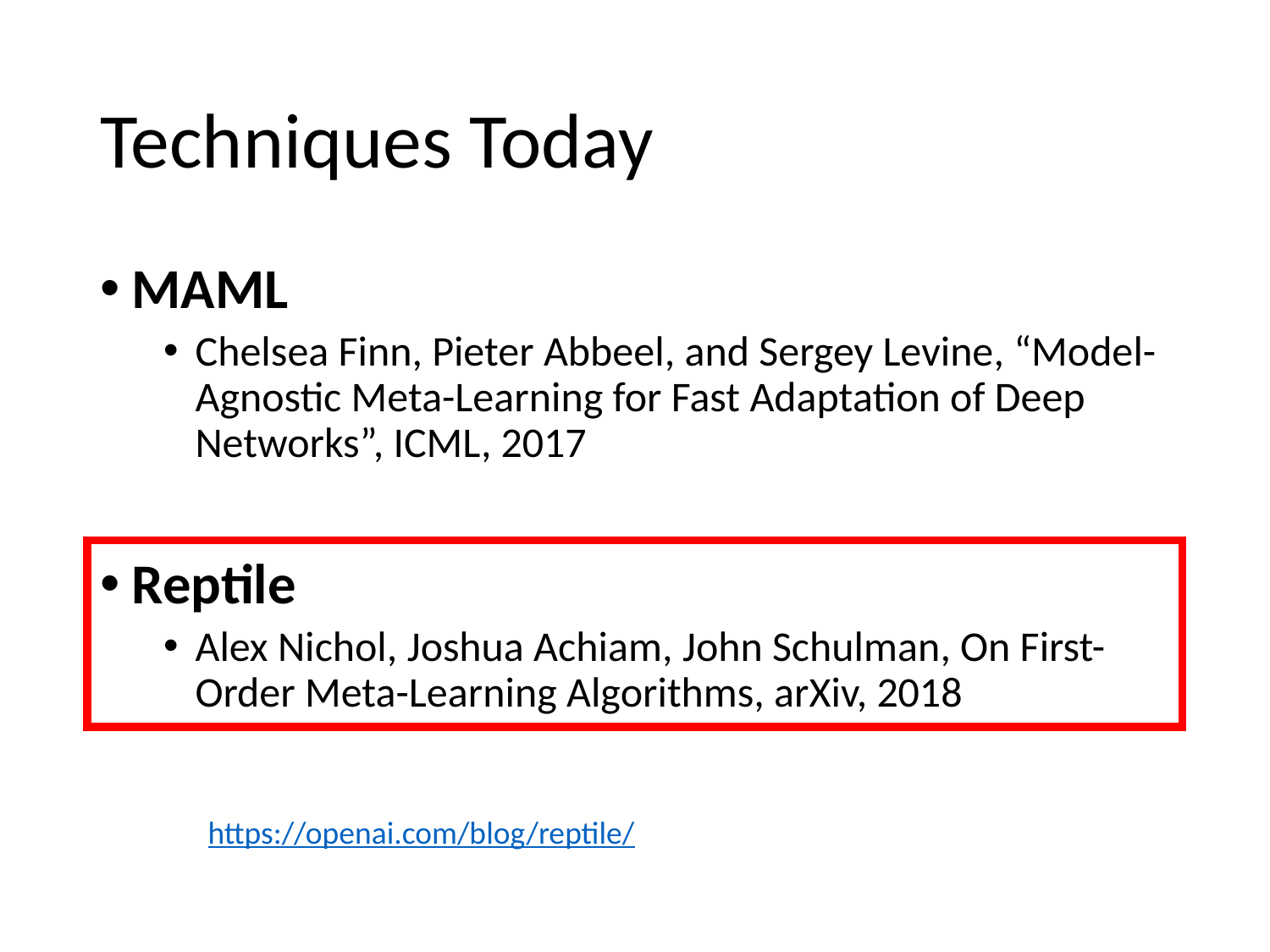

# Techniques Today
MAML
Chelsea Finn, Pieter Abbeel, and Sergey Levine, “Model-Agnostic Meta-Learning for Fast Adaptation of Deep Networks”, ICML, 2017

Reptile
Alex Nichol, Joshua Achiam, John Schulman, On First-Order Meta-Learning Algorithms, arXiv, 2018

https://openai.com/blog/reptile/